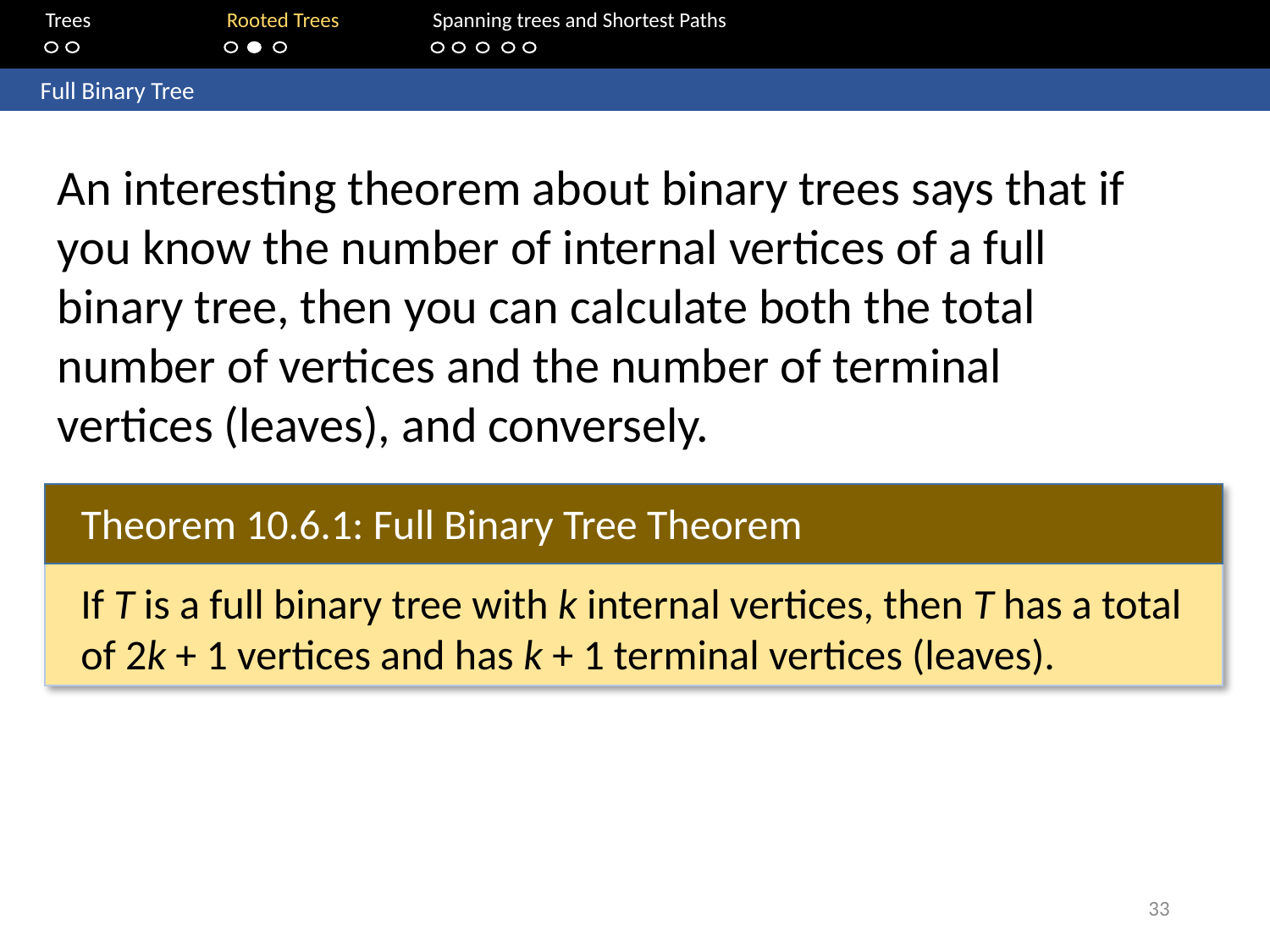

Trees	Rooted Trees	Spanning trees and Shortest Paths

	Full Binary Tree
An interesting theorem about binary trees says that if you know the number of internal vertices of a full binary tree, then you can calculate both the total number of vertices and the number of terminal vertices (leaves), and conversely.

Theorem 10.6.1: Full Binary Tree Theorem
If T is a full binary tree with k internal vertices, then T has a total of 2k + 1 vertices and has k + 1 terminal vertices (leaves).
33